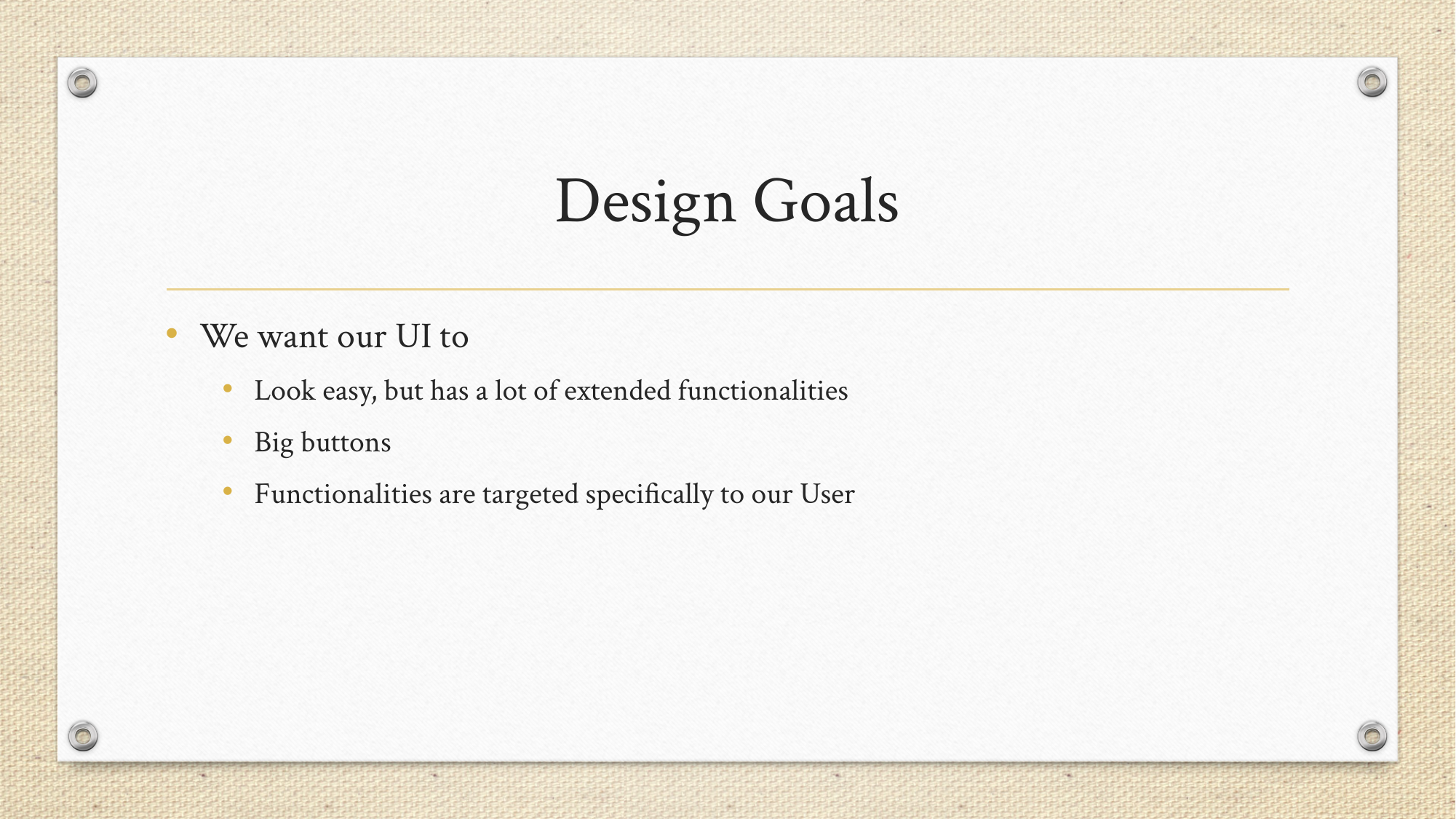

# Design Goals
We want our UI to
Look easy, but has a lot of extended functionalities
Big buttons
Functionalities are targeted specifically to our User